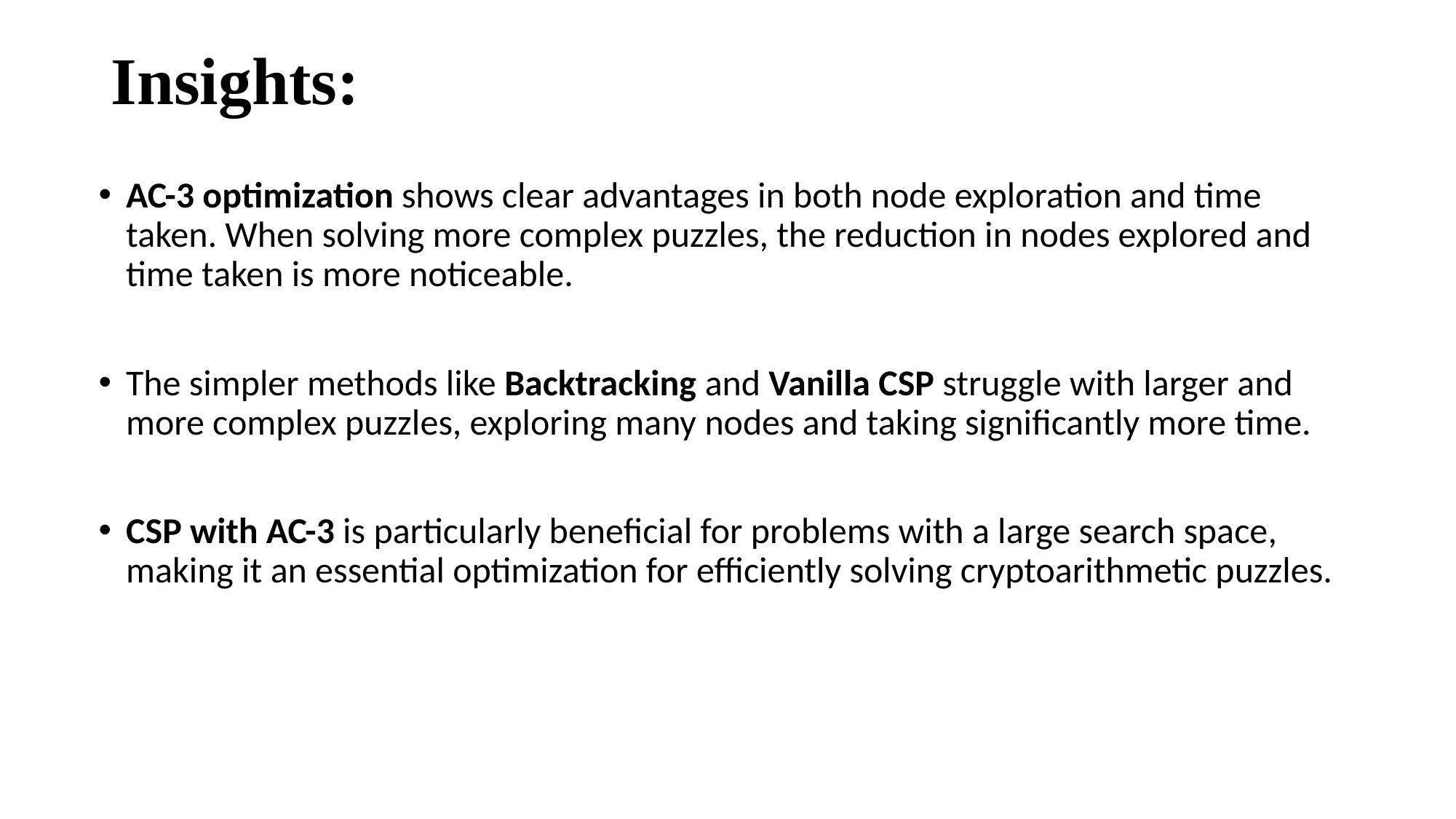

# Insights:
AC-3 optimization shows clear advantages in both node exploration and time taken. When solving more complex puzzles, the reduction in nodes explored and time taken is more noticeable.

The simpler methods like Backtracking and Vanilla CSP struggle with larger and more complex puzzles, exploring many nodes and taking significantly more time.

CSP with AC-3 is particularly beneficial for problems with a large search space, making it an essential optimization for efficiently solving cryptoarithmetic puzzles.